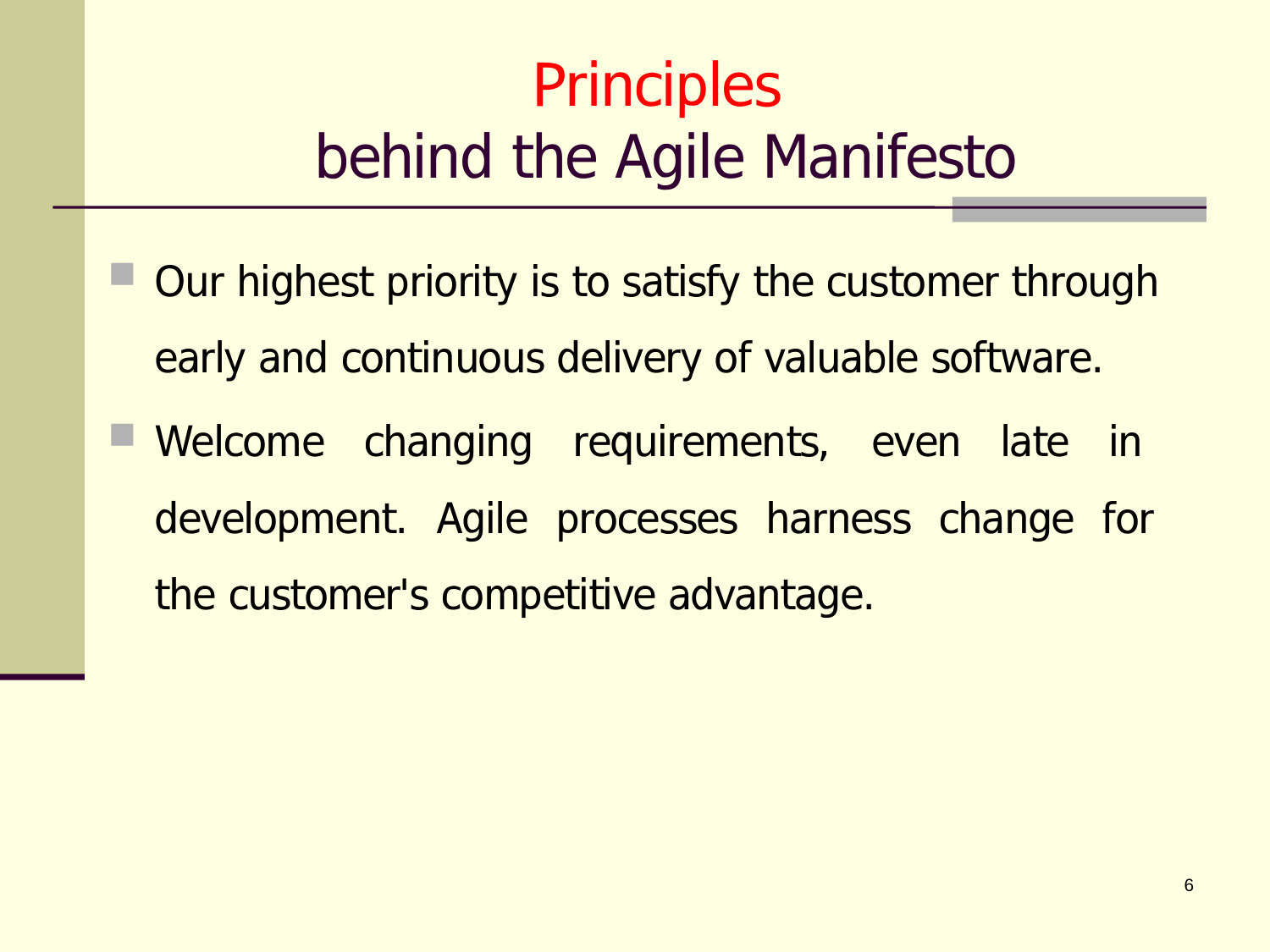

# Principles behind the Agile Manifesto
Our highest priority is to satisfy the customer through early and continuous delivery of valuable software.
Welcome changing requirements, even late in
development. Agile processes harness change for
the customer's competitive advantage.
6